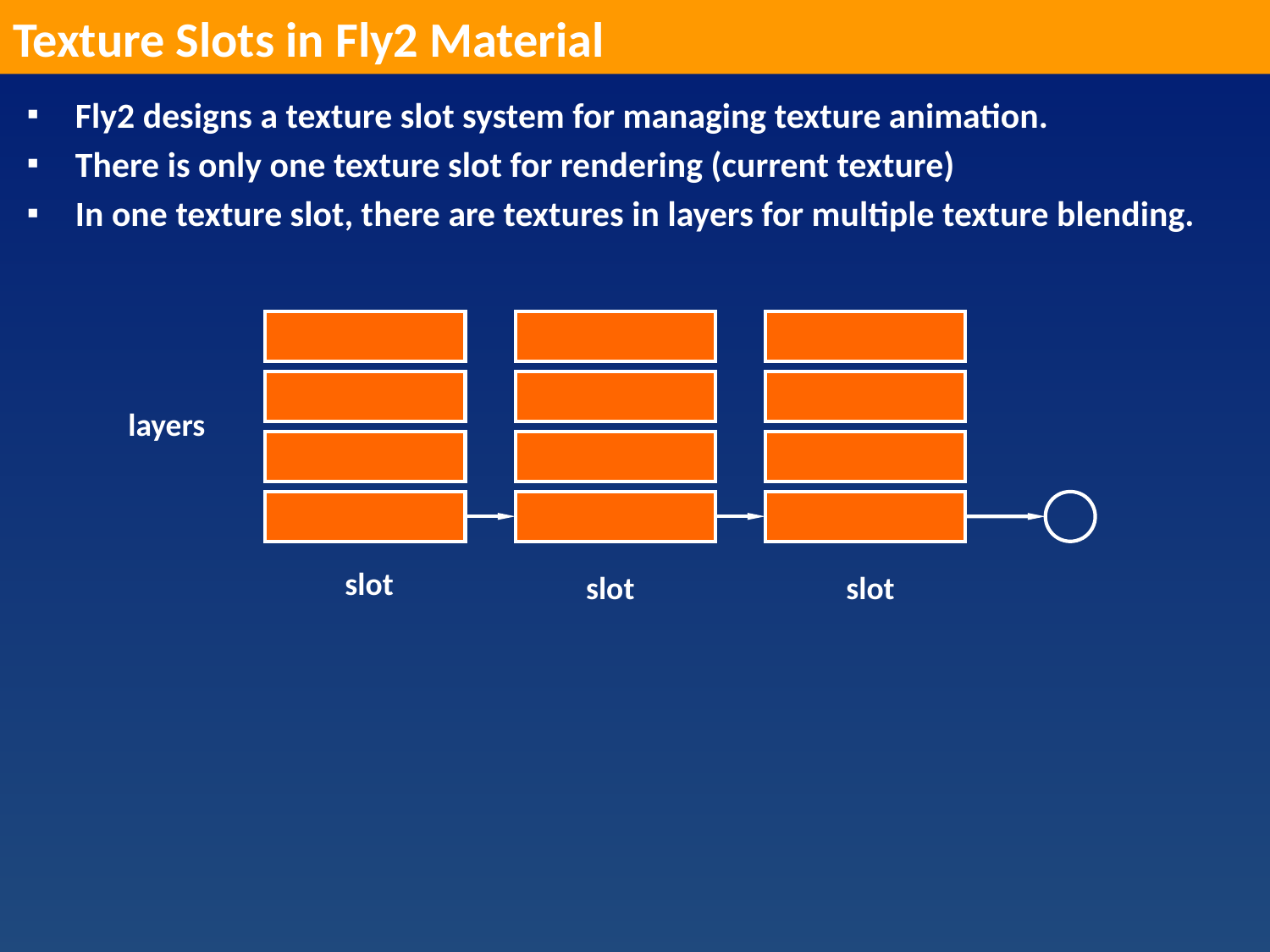

Texture Slots in Fly2 Material
Fly2 designs a texture slot system for managing texture animation.
There is only one texture slot for rendering (current texture)
In one texture slot, there are textures in layers for multiple texture blending.

layers

slot
slot
slot